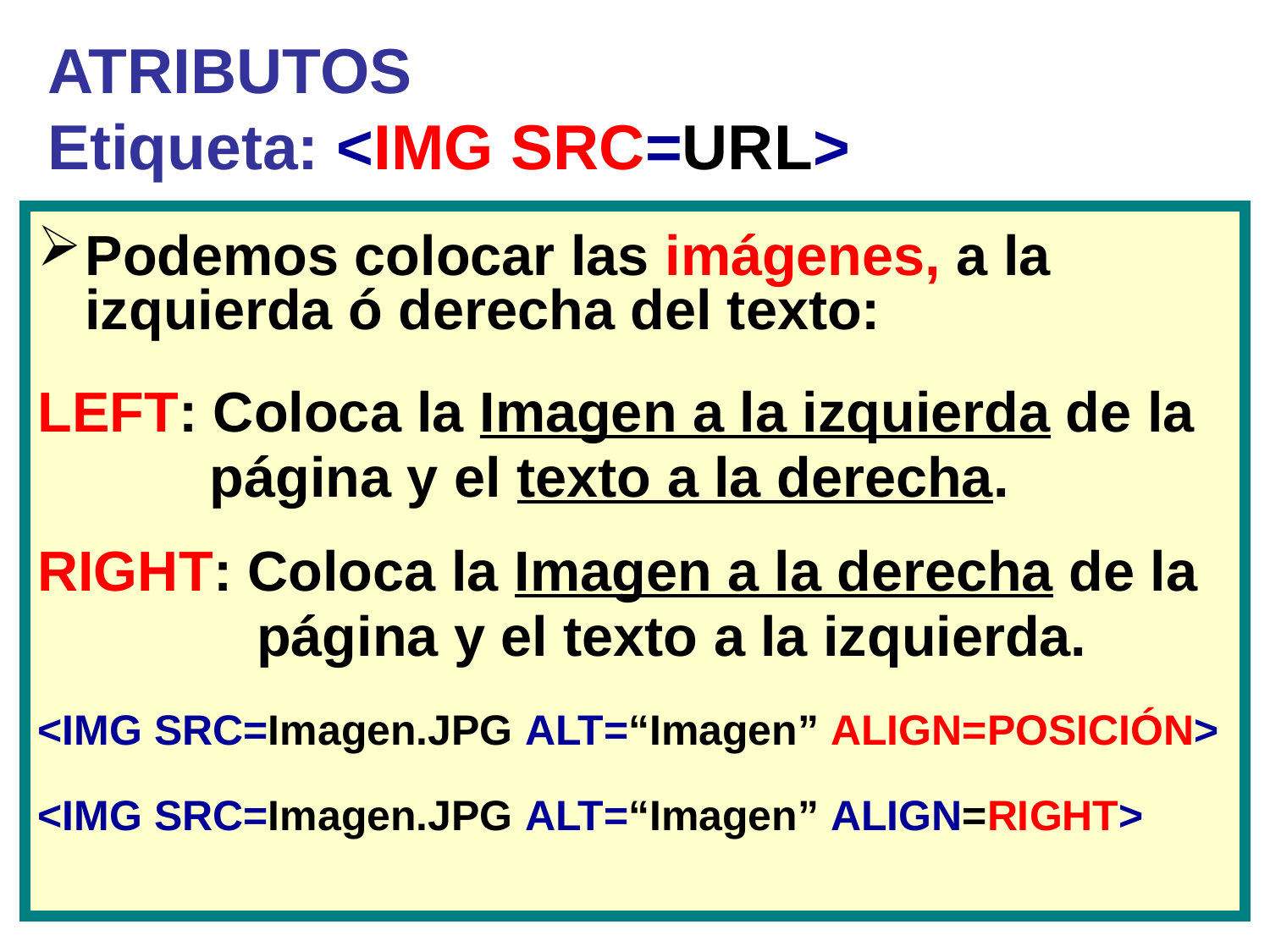

# ATRIBUTOS Etiqueta: <IMG SRC=URL>

Podemos colocar las imágenes, a la izquierda ó derecha del texto:

LEFT: Coloca la Imagen a la izquierda de la
           página y el texto a la derecha.

RIGHT: Coloca la Imagen a la derecha de la
              página y el texto a la izquierda.

<IMG SRC=Imagen.JPG ALT=“Imagen” ALIGN=POSICIÓN>

<IMG SRC=Imagen.JPG ALT=“Imagen” ALIGN=RIGHT>